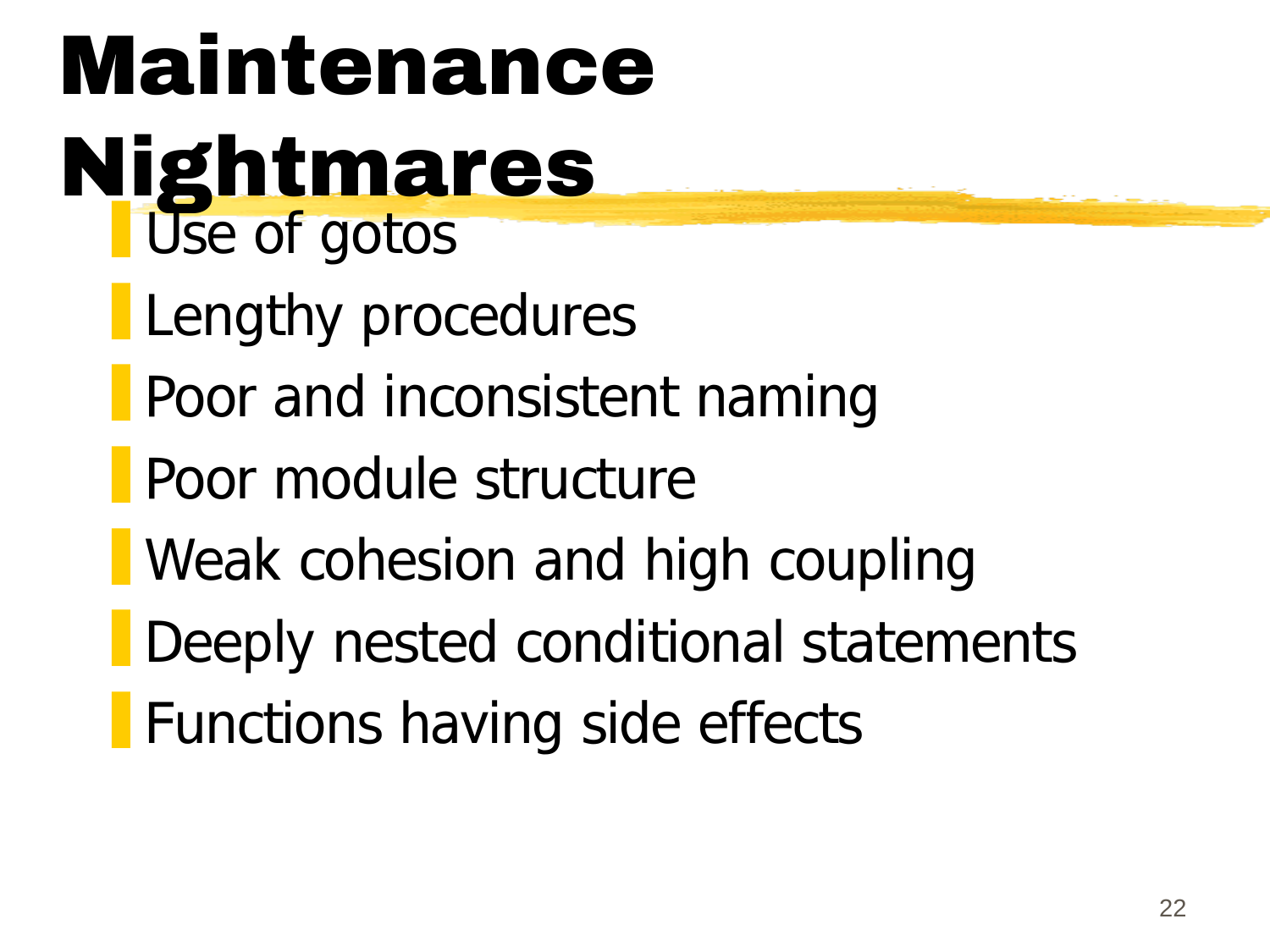

# Maintenance Nightmares
Use of gotos
Lengthy procedures
Poor and inconsistent naming
Poor module structure
Weak cohesion and high coupling
Deeply nested conditional statements
Functions having side effects
22